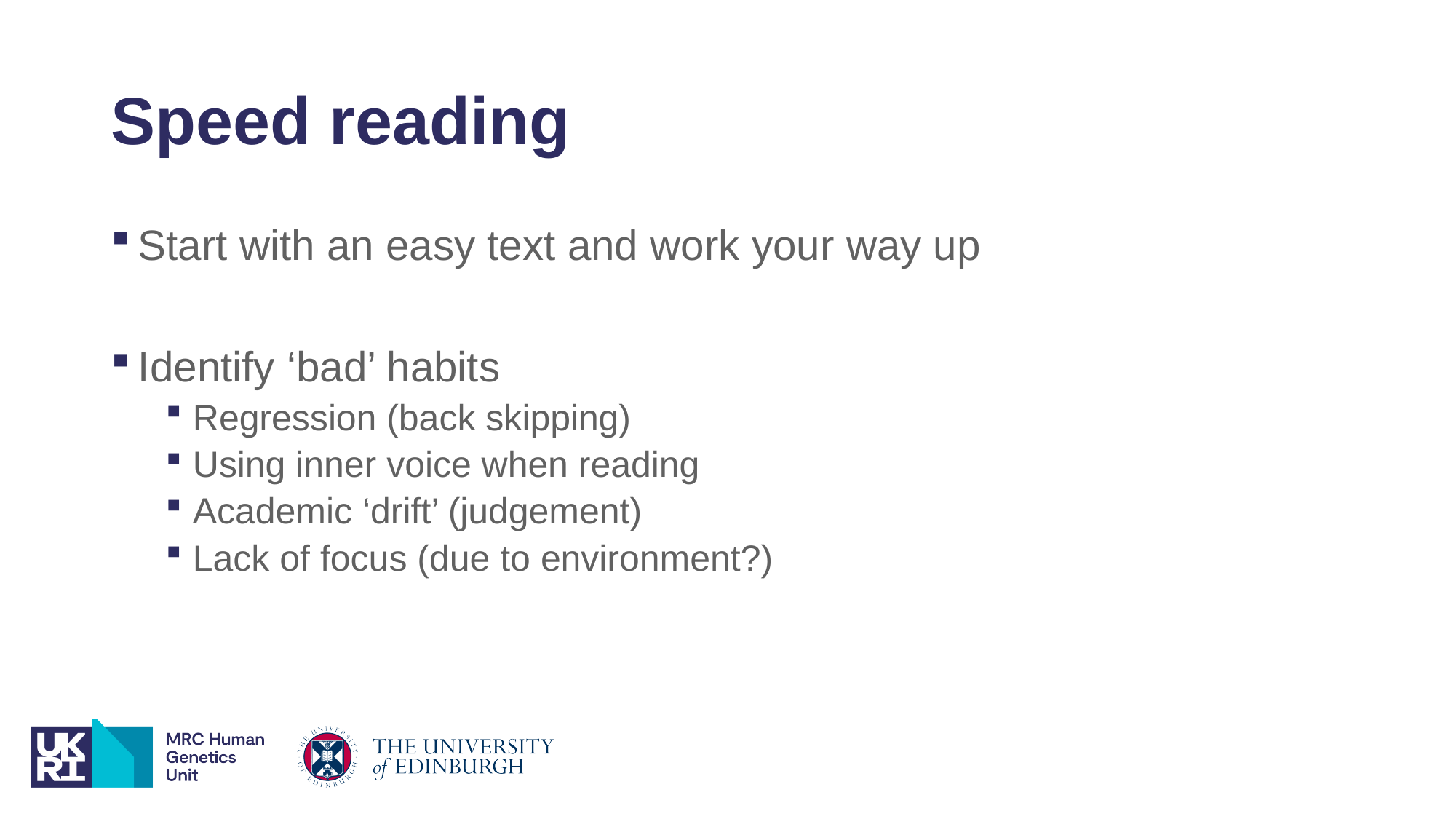

# Speed reading
Start with an easy text and work your way up

Identify ‘bad’ habits
Regression (back skipping)
Using inner voice when reading
Academic ‘drift’ (judgement)
Lack of focus (due to environment?)